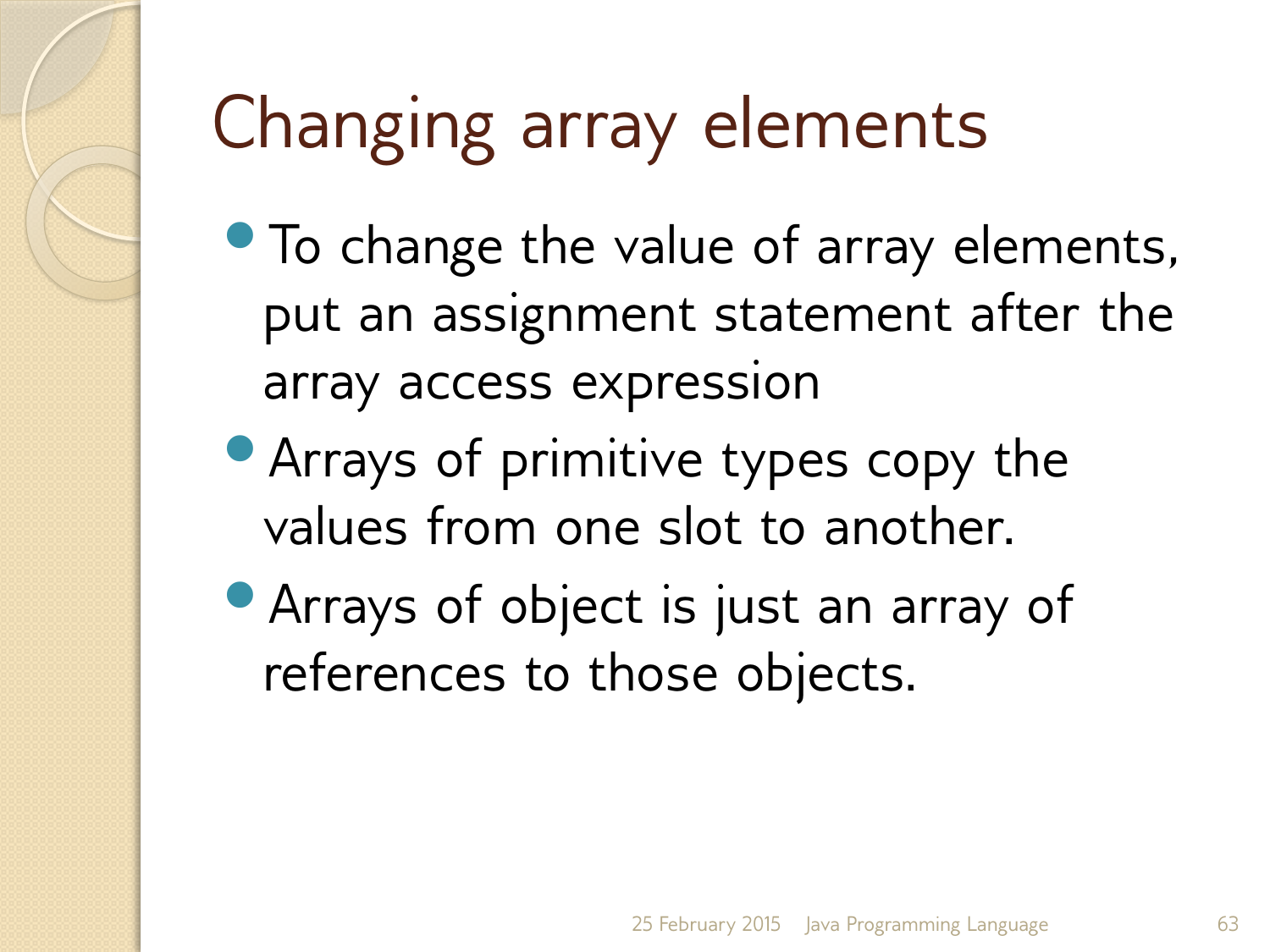

# Changing array elements
To change the value of array elements, put an assignment statement after the array access expression
Arrays of primitive types copy the values from one slot to another.
Arrays of object is just an array of references to those objects.
25 February 2015
Java Programming Language
63